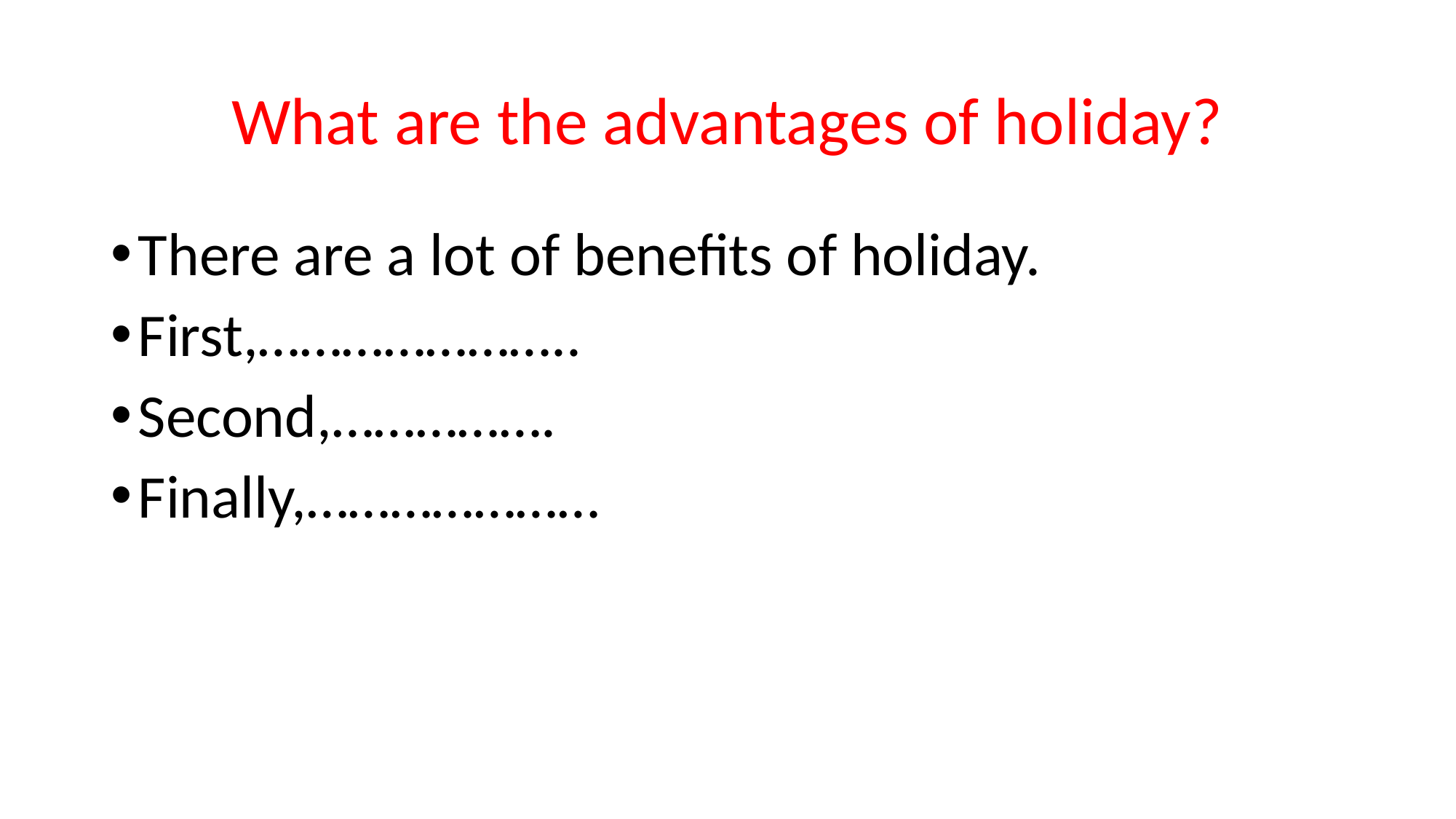

# What are the advantages of holiday?
There are a lot of benefits of holiday.
First,…………………..
Second,…………….
Finally,…………………